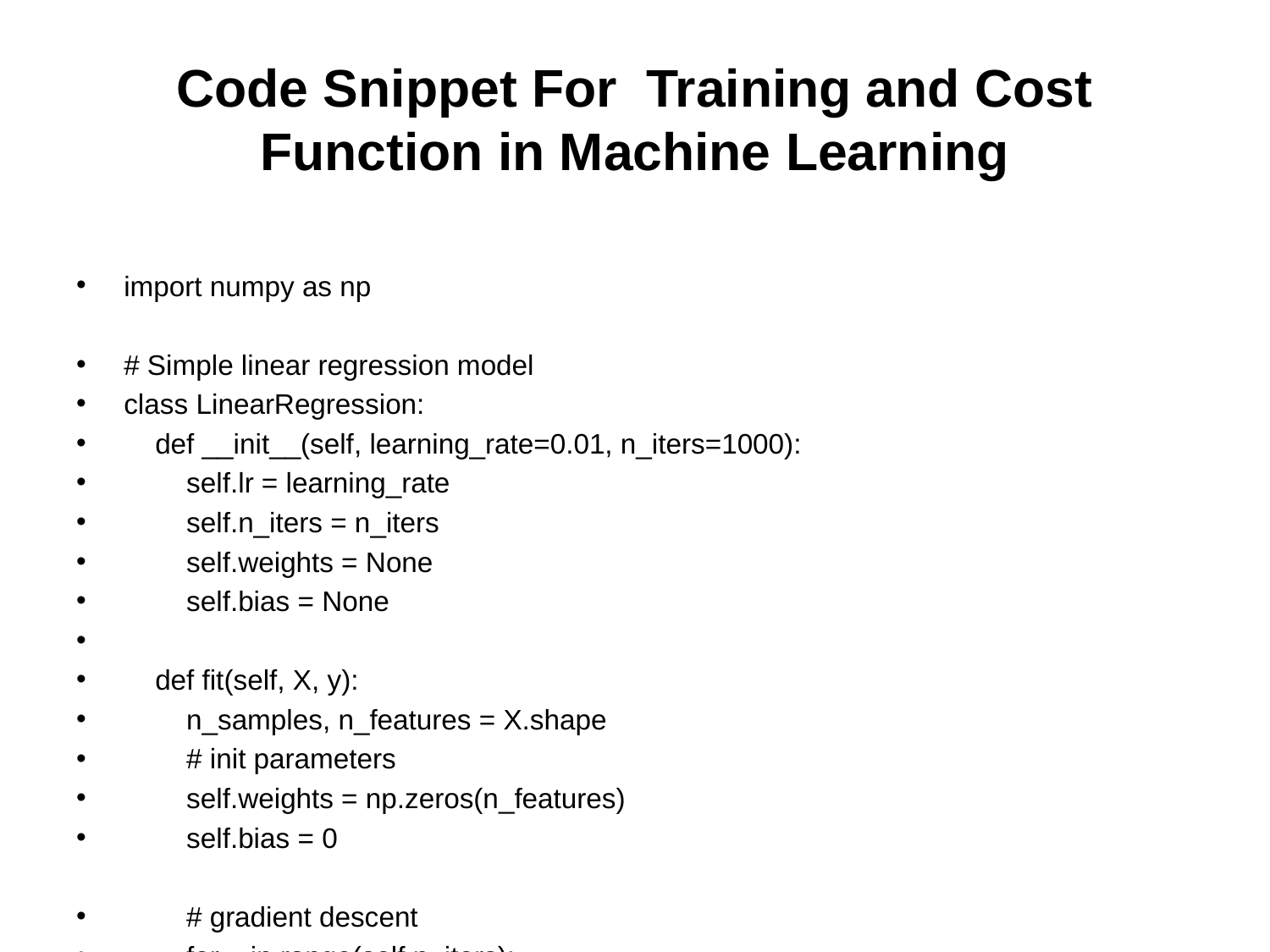

# Code Snippet For  Training and Cost Function in Machine Learning

import numpy as np

# Simple linear regression model
class LinearRegression:
    def __init__(self, learning_rate=0.01, n_iters=1000):
        self.lr = learning_rate
        self.n_iters = n_iters
        self.weights = None
        self.bias = None

    def fit(self, X, y):
        n_samples, n_features = X.shape
        # init parameters
        self.weights = np.zeros(n_features)
        self.bias = 0

        # gradient descent
        for _ in range(self.n_iters):
            y_predicted = np.dot(X, self.weights) + self.bias
            # compute gradients
            dw = (1 / n_samples) * np.dot(X.T, (y_predicted - y))
            db = (1 / n_samples) * np.sum(y_predicted - y)

            # update parameters
            self.weights -= self.lr * dw
            self.bias -= self.lr * db

    def predict(self, X):
        return np.dot(X, self.weights) + self.bias

# Training the model
X = np.array([[1], [2], [3], [4]], dtype=np.float32)
y = np.array([2, 4, 6, 8], dtype=np.float32)

model = LinearRegression(learning_rate=0.01, n_iters=1000)
model.fit(X, y)

# Predictions
predictions = model.predict(np.array([[5], [6]]))
print(predictions)

# Cost function (Mean Squared Error)
def cost_function(y_true, y_pred):
    return np.mean((y_true - y_pred) ** 2)

y_true = np.array([2, 4, 6, 8])
y_pred = model.predict(X)
mse = cost_function(y_true, y_pred)
print("Mean Squared Error:", mse)